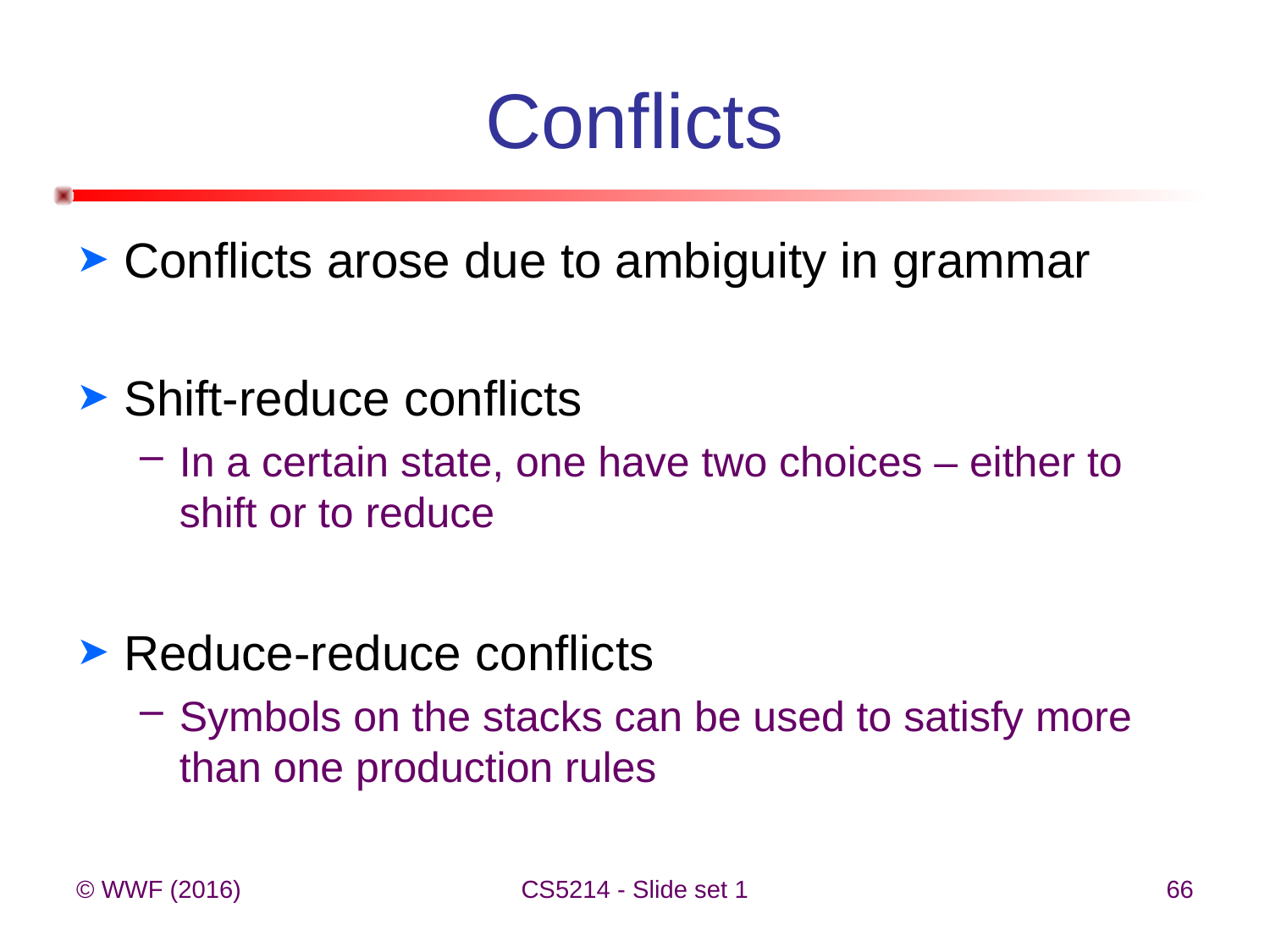

# Conflicts
Conflicts arose due to ambiguity in grammar

Shift-reduce conflicts
In a certain state, one have two choices – either to shift or to reduce

Reduce-reduce conflicts
Symbols on the stacks can be used to satisfy more than one production rules
© WWF (2016)
CS5214 - Slide set 1
66